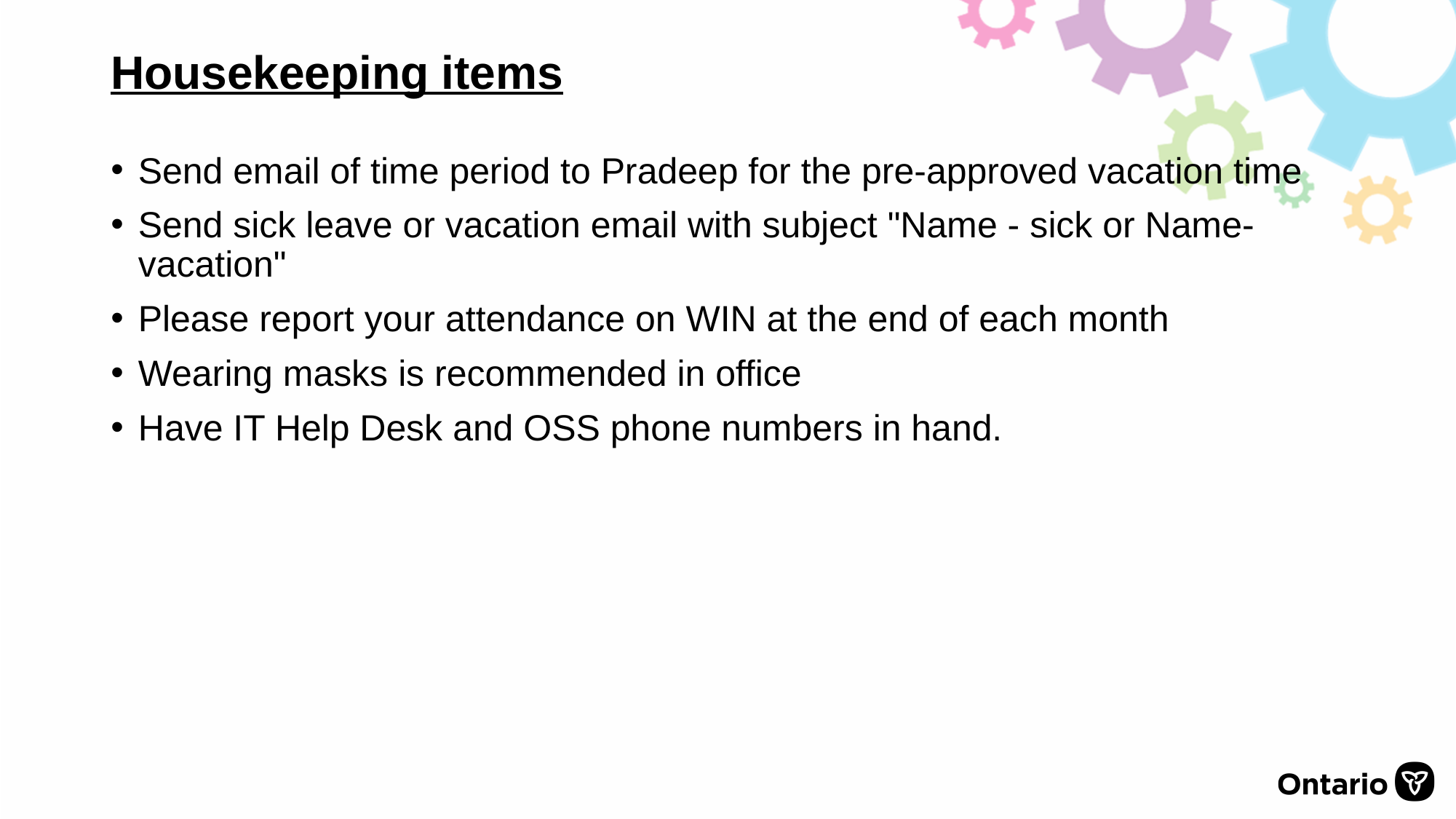

# Housekeeping items
Send email of time period to Pradeep for the pre-approved vacation time
Send sick leave or vacation email with subject "Name - sick or Name- vacation"
Please report your attendance on WIN at the end of each month
Wearing masks is recommended in office
Have IT Help Desk and OSS phone numbers in hand.